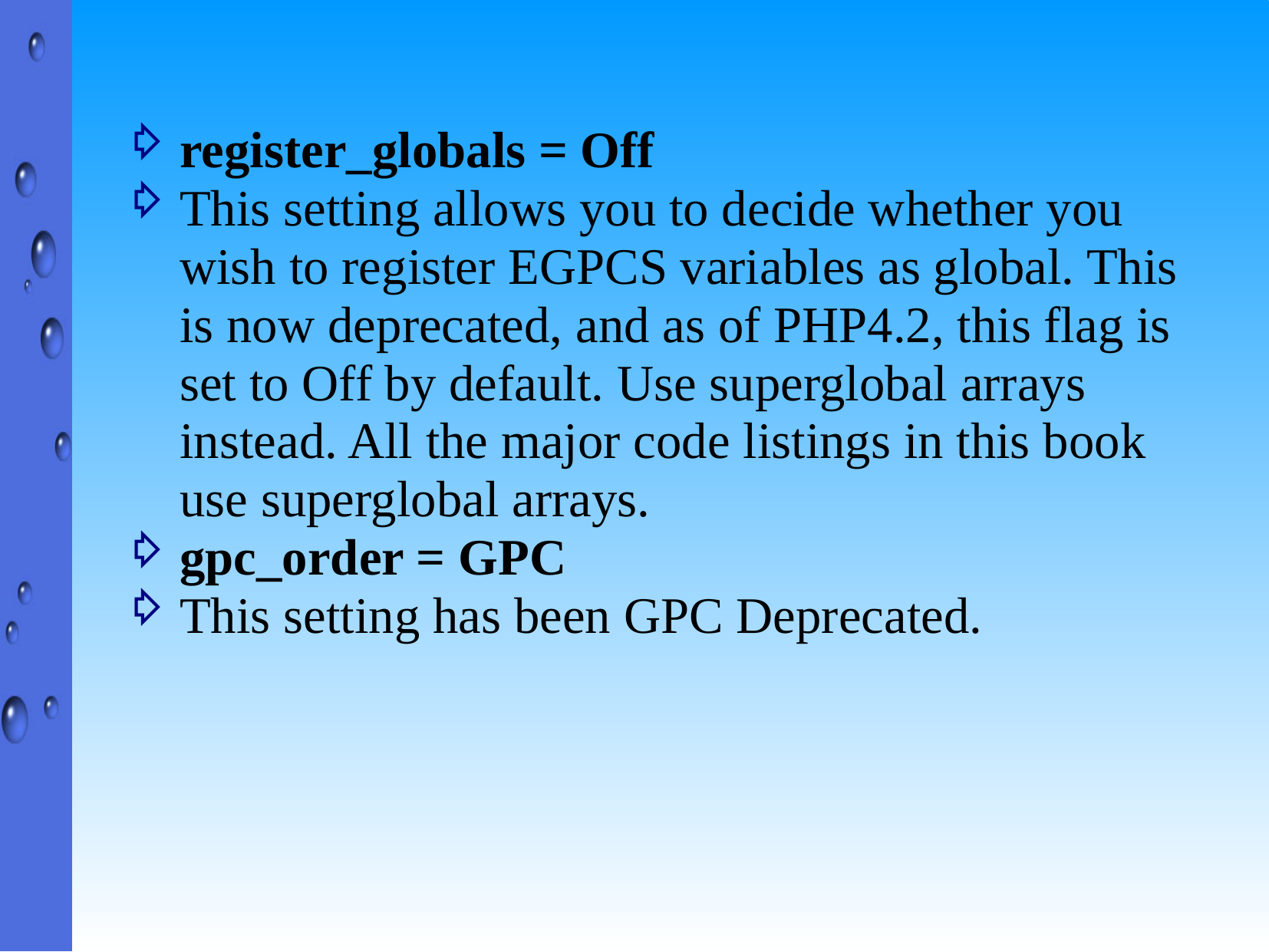

register_globals = Off
This setting allows you to decide whether you wish to register EGPCS variables as global. This is now deprecated, and as of PHP4.2, this flag is set to Off by default. Use superglobal arrays instead. All the major code listings in this book use superglobal arrays.
gpc_order = GPC
This setting has been GPC Deprecated.